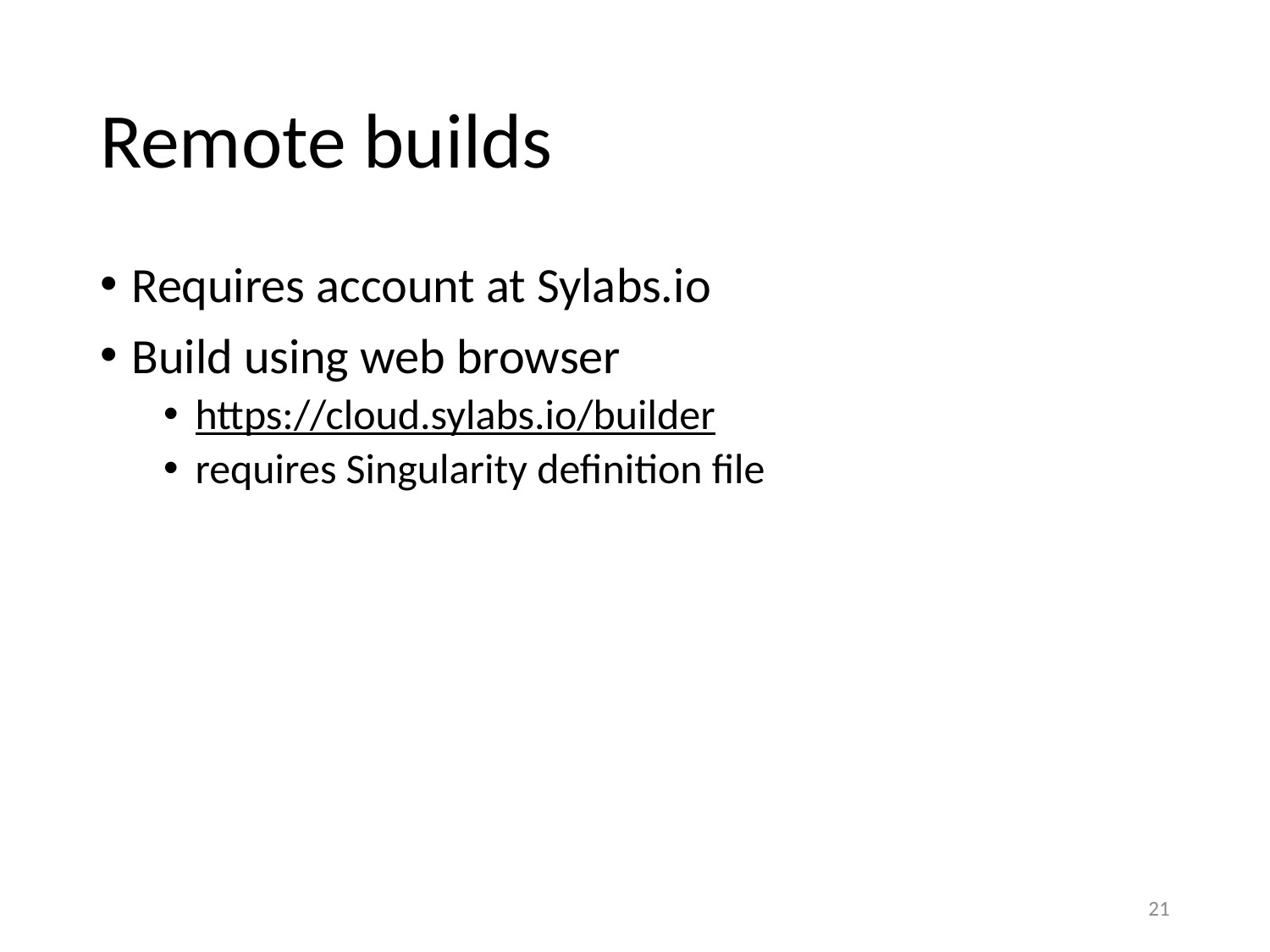

# Remote builds
Requires account at Sylabs.io
Build using web browser
https://cloud.sylabs.io/builder
requires Singularity definition file
21